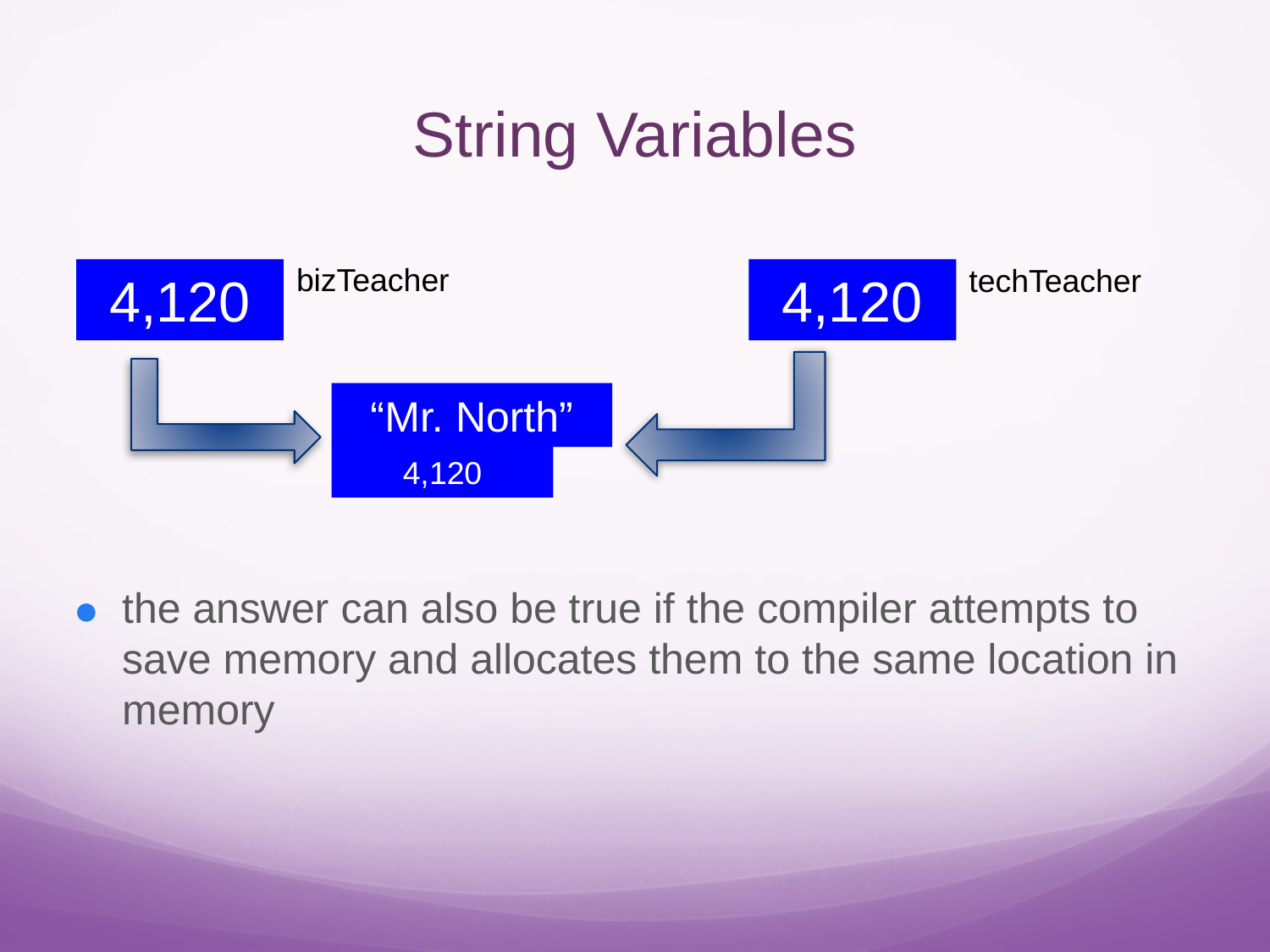

# String Variables
bizTeacher
4,120

“Mr. North”
4,120
techTeacher
4,120

the answer can also be true if the compiler attempts to save memory and allocates them to the same location in memory